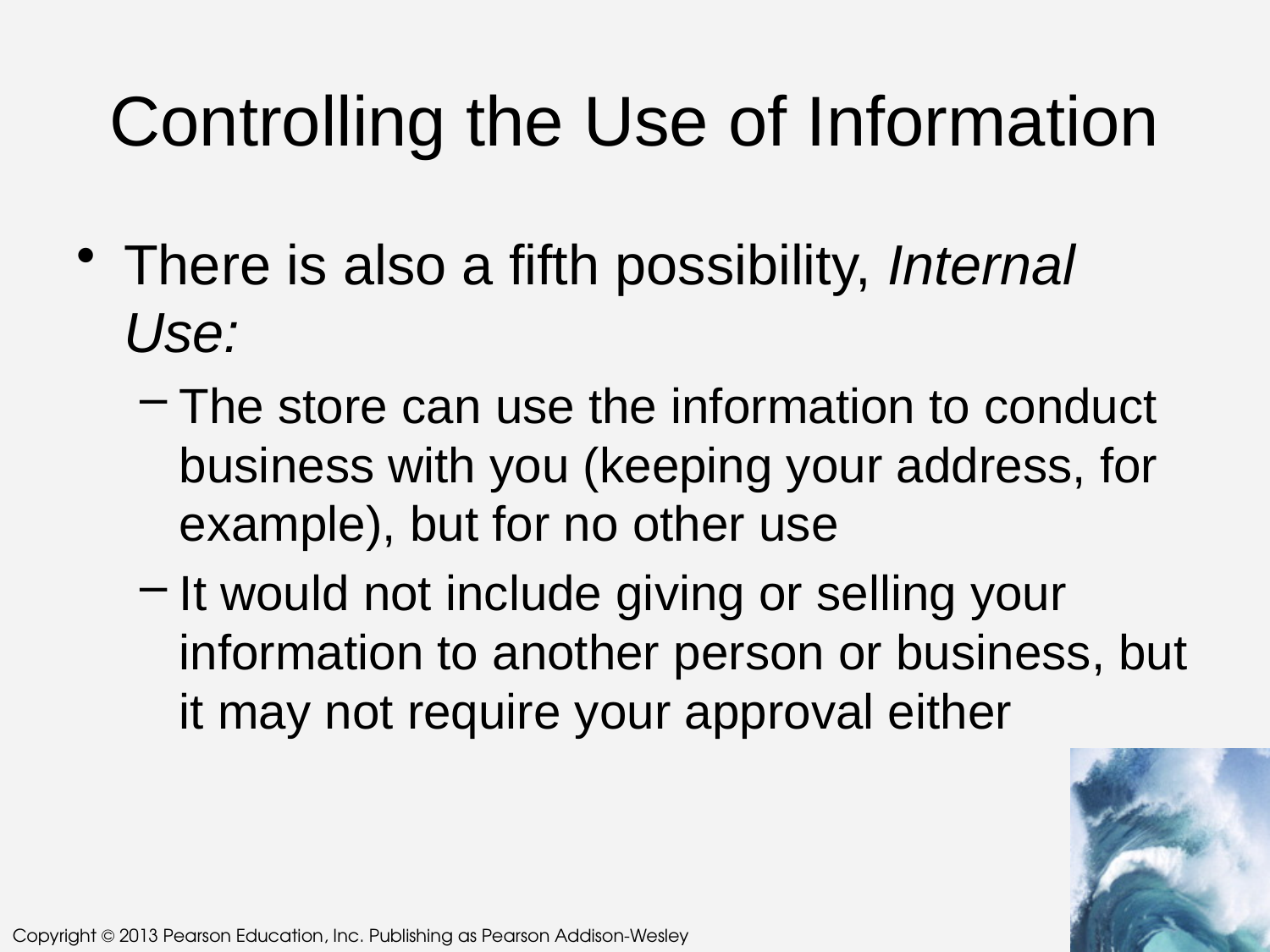

# Controlling the Use of Information
There is also a fifth possibility, Internal Use:
The store can use the information to conduct business with you (keeping your address, for example), but for no other use
It would not include giving or selling your information to another person or business, but it may not require your approval either